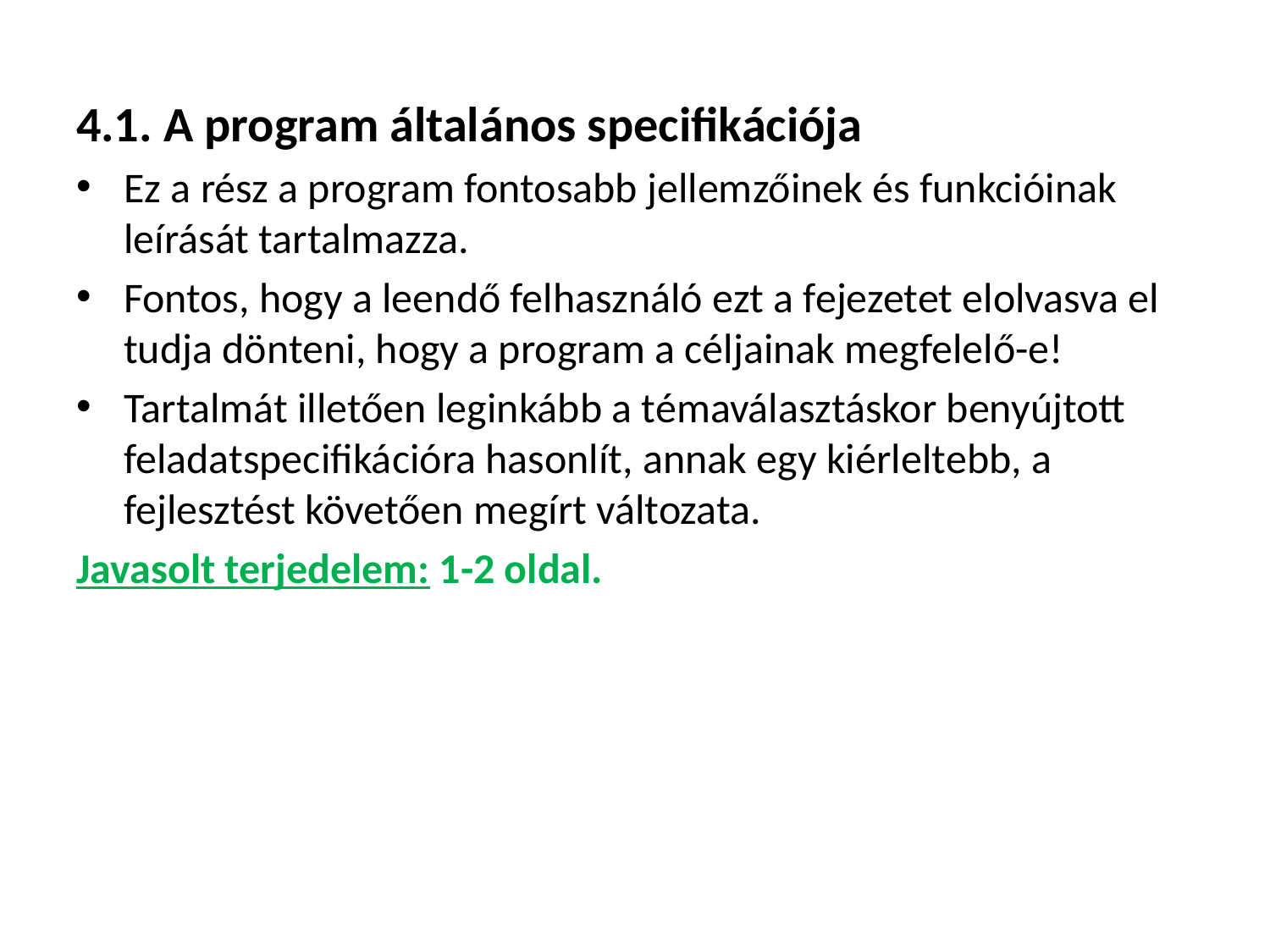

4.1. A program általános specifikációja
Ez a rész a program fontosabb jellemzőinek és funkcióinak leírását tartalmazza.
Fontos, hogy a leendő felhasználó ezt a fejezetet elolvasva el tudja dönteni, hogy a program a céljainak megfelelő-e!
Tartalmát illetően leginkább a témaválasztáskor benyújtott feladatspecifikációra hasonlít, annak egy kiérleltebb, a fejlesztést követően megírt változata.
Javasolt terjedelem: 1-2 oldal.